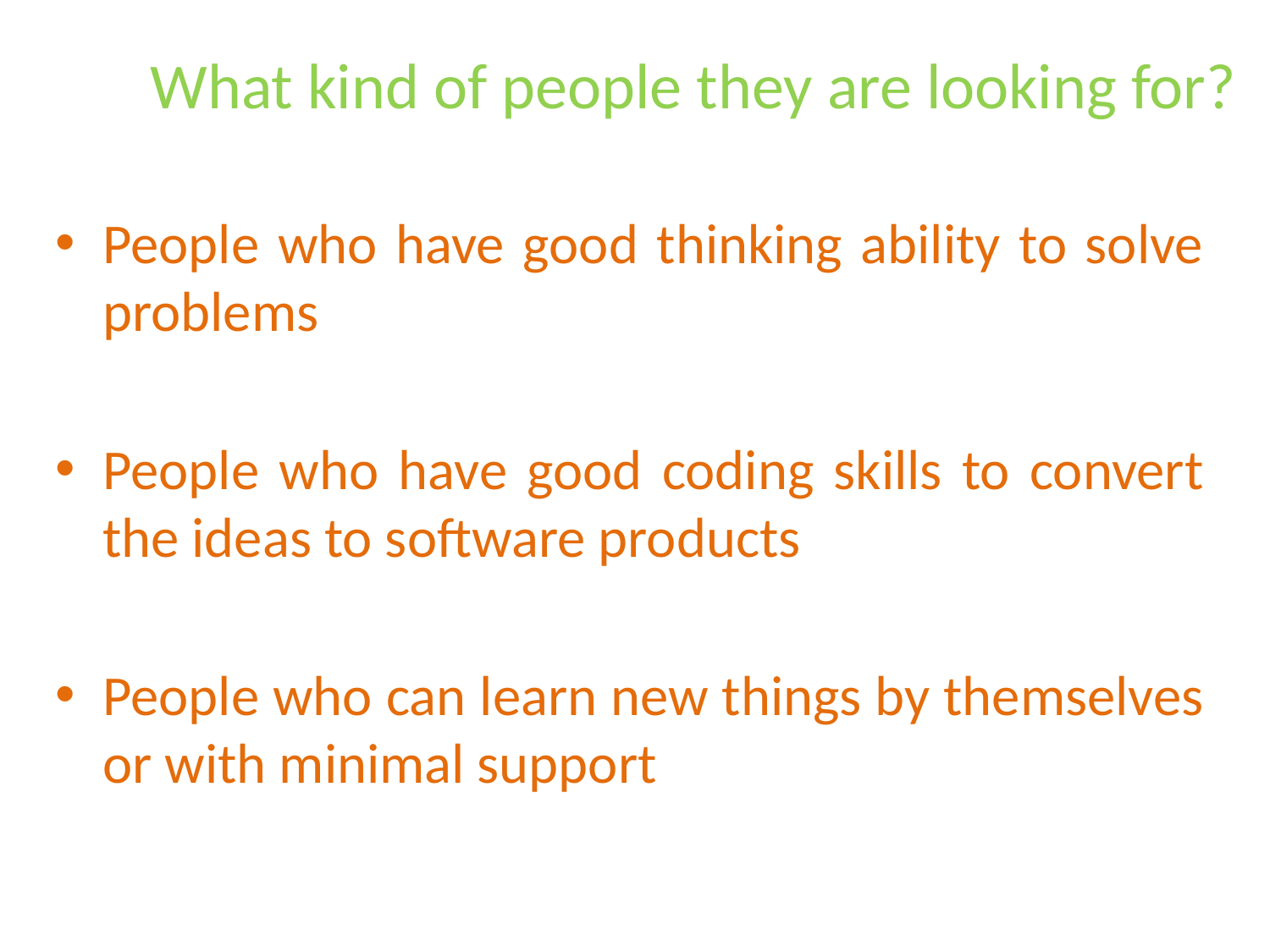

# What kind of people they are looking for?
People who have good thinking ability to solve problems

People who have good coding skills to convert the ideas to software products

People who can learn new things by themselves or with minimal support